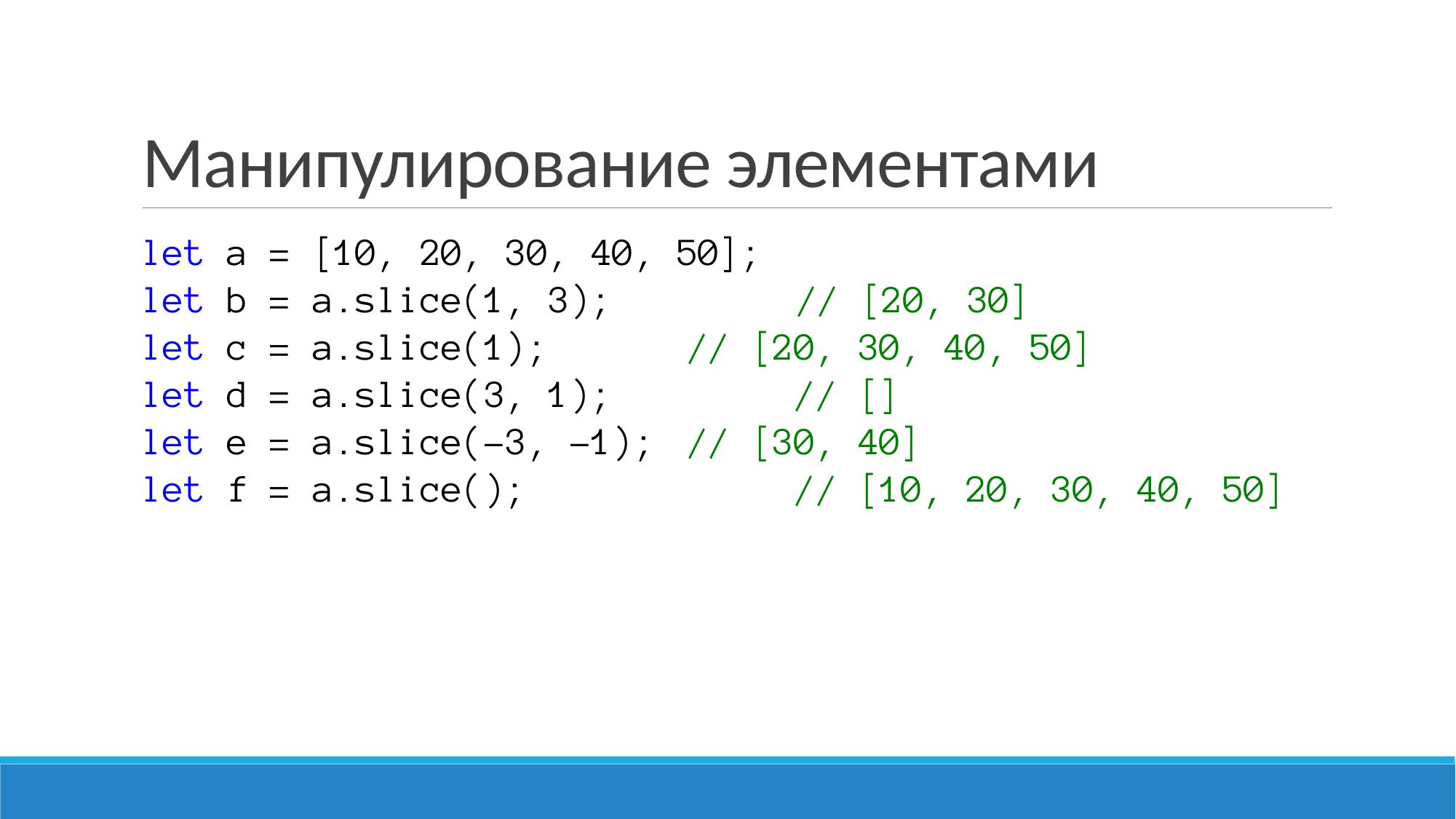

# Манипулирование элементами
let a = [10, 20, 30, 40, 50];
let b = a.slice(1, 3);		// [20, 30]
let c = a.slice(1); 		// [20, 30, 40, 50]
let d = a.slice(3, 1); 	     // []
let e = a.slice(-3, -1); 	// [30, 40]
let f = a.slice(); 		     // [10, 20, 30, 40, 50]